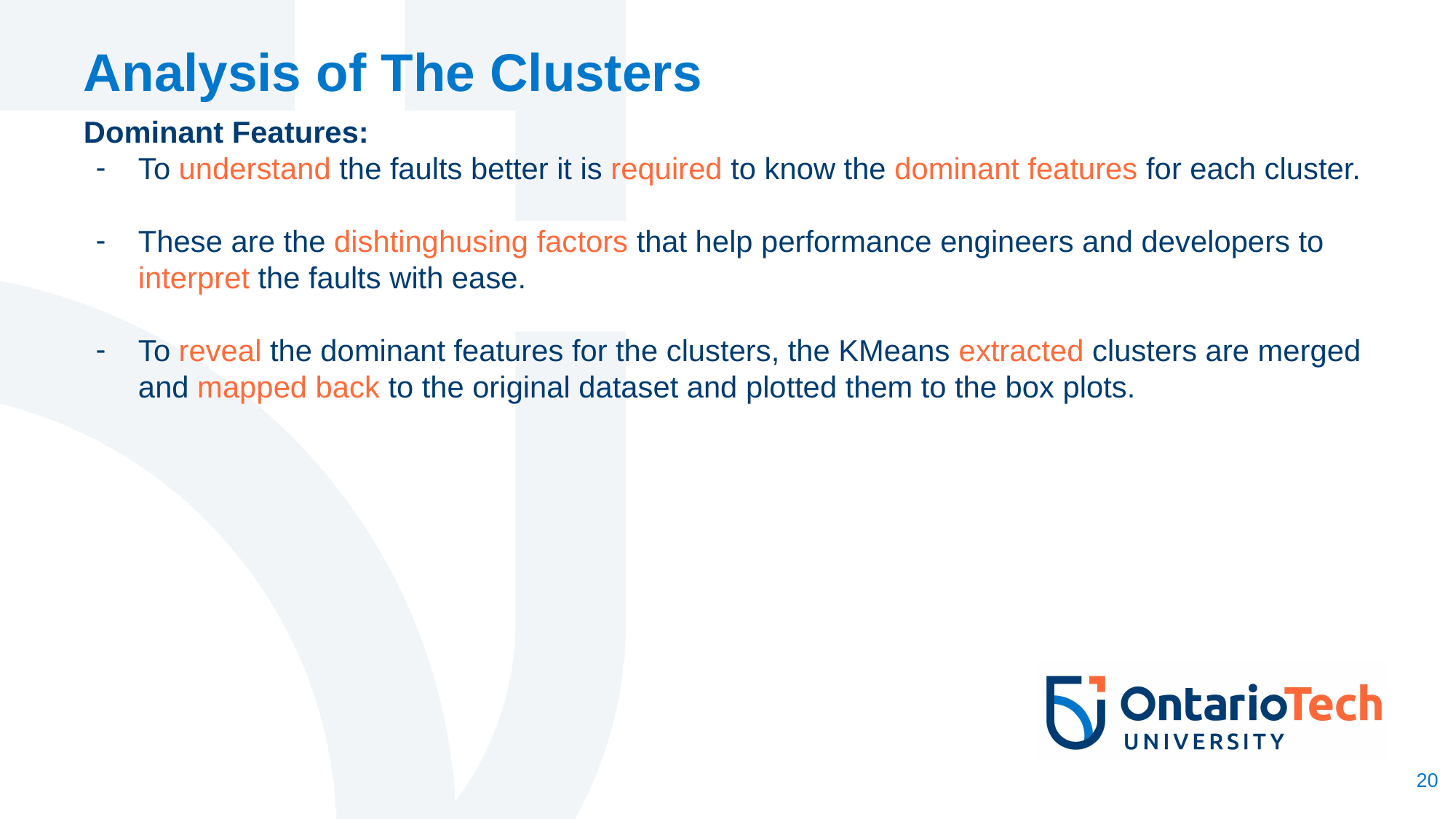

Analysis of The Clusters
Dominant Features:
To understand the faults better it is required to know the dominant features for each cluster.

These are the dishtinghusing factors that help performance engineers and developers to interpret the faults with ease.

To reveal the dominant features for the clusters, the KMeans extracted clusters are merged and mapped back to the original dataset and plotted them to the box plots.

20